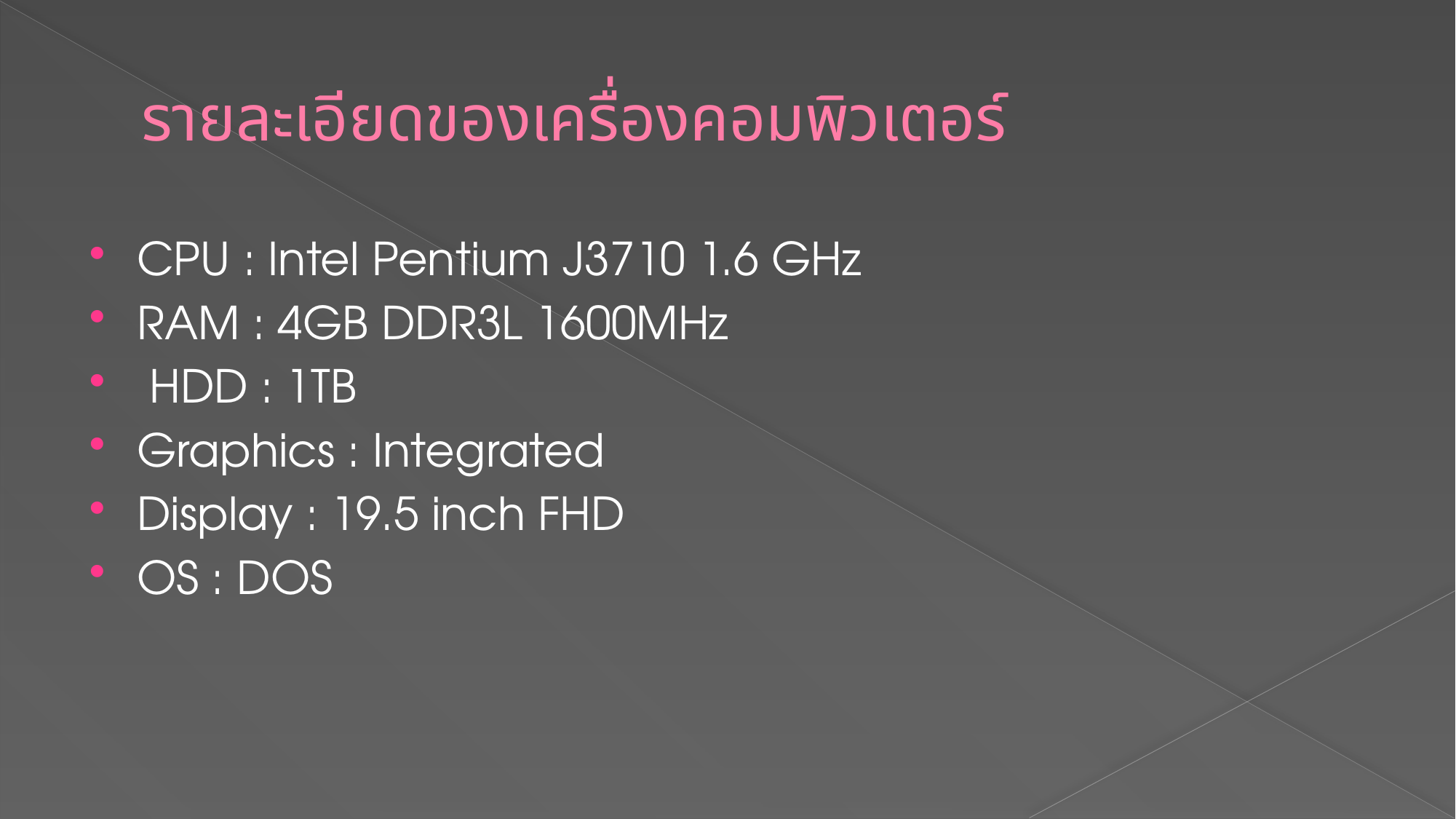

# รายละเอียดของเครื่องคอมพิวเตอร์
CPU : Intel Pentium J3710 1.6 GHz
RAM : 4GB DDR3L 1600MHz
 HDD : 1TB
Graphics : Integrated
Display : 19.5 inch FHD
OS : DOS